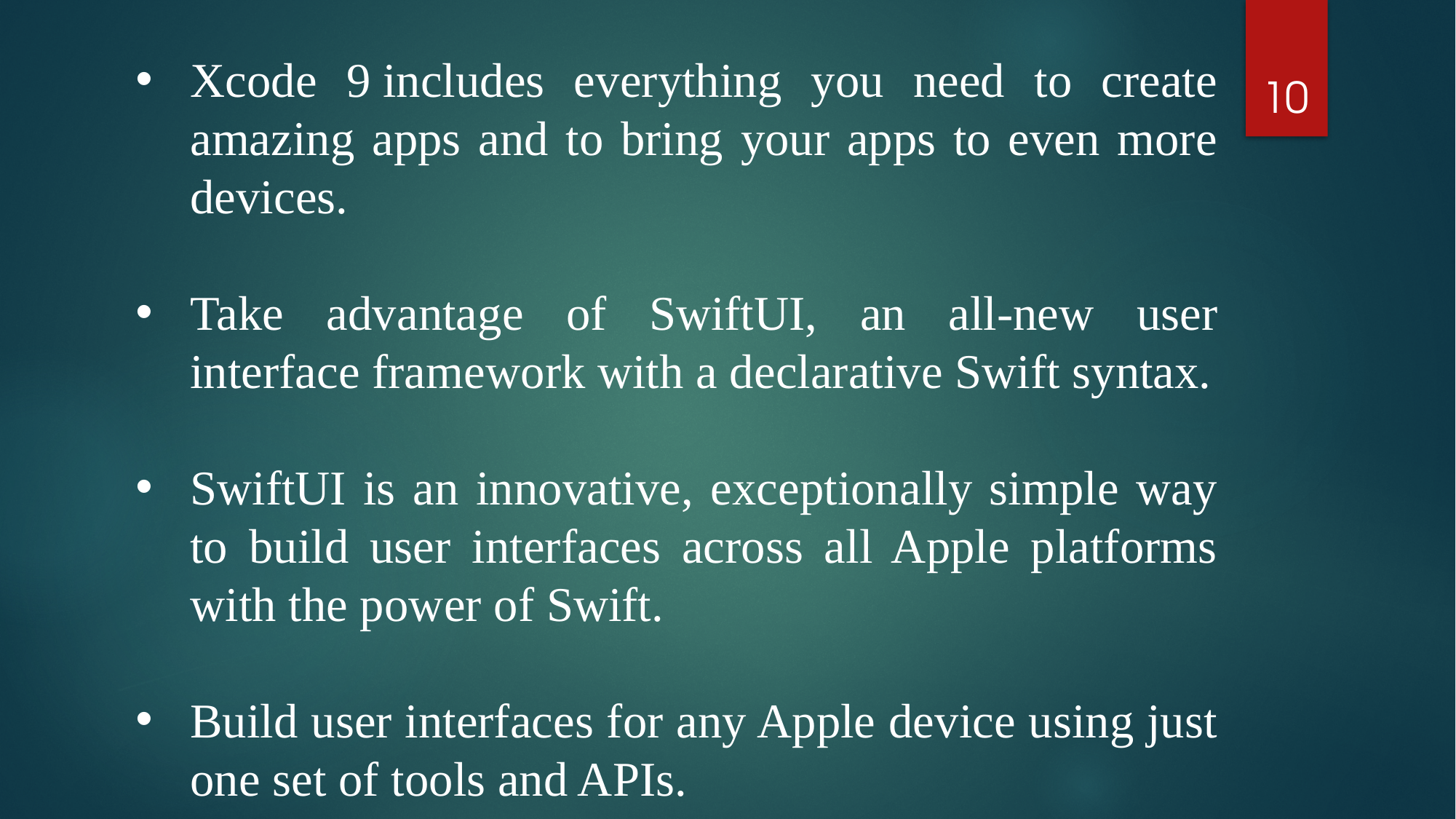

10
Xcode 9 includes everything you need to create amazing apps and to bring your apps to even more devices.

Take advantage of SwiftUI, an all-new user interface framework with a declarative Swift syntax.

SwiftUI is an innovative, exceptionally simple way to build user interfaces across all Apple platforms with the power of Swift.

Build user interfaces for any Apple device using just one set of tools and APIs.